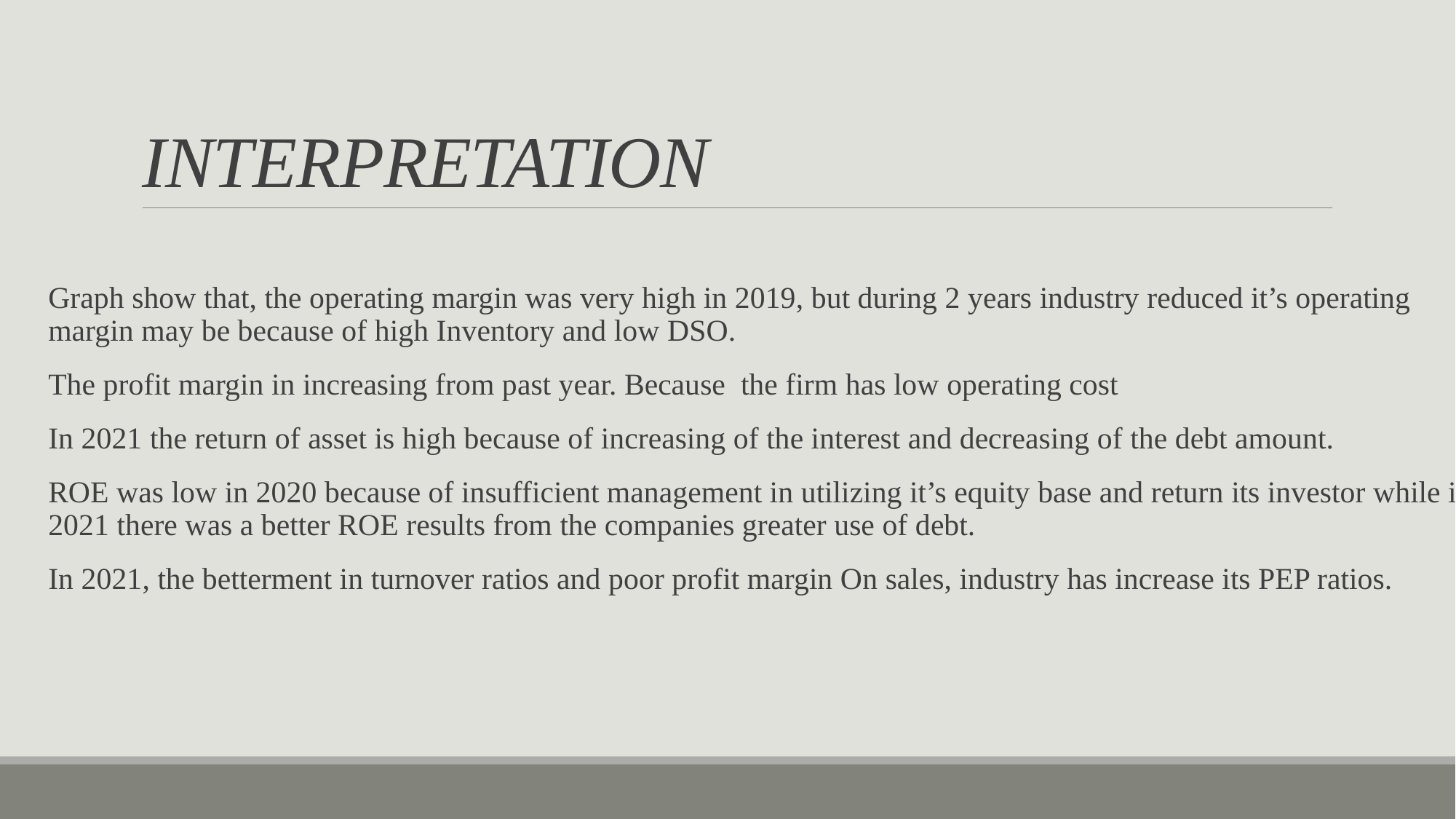

# INTERPRETATION
Graph show that, the operating margin was very high in 2019, but during 2 years industry reduced it’s operating margin may be because of high Inventory and low DSO.
The profit margin in increasing from past year. Because  the firm has low operating cost
In 2021 the return of asset is high because of increasing of the interest and decreasing of the debt amount.
ROE was low in 2020 because of insufficient management in utilizing it’s equity base and return its investor while in 2021 there was a better ROE results from the companies greater use of debt.
In 2021, the betterment in turnover ratios and poor profit margin On sales, industry has increase its PEP ratios.